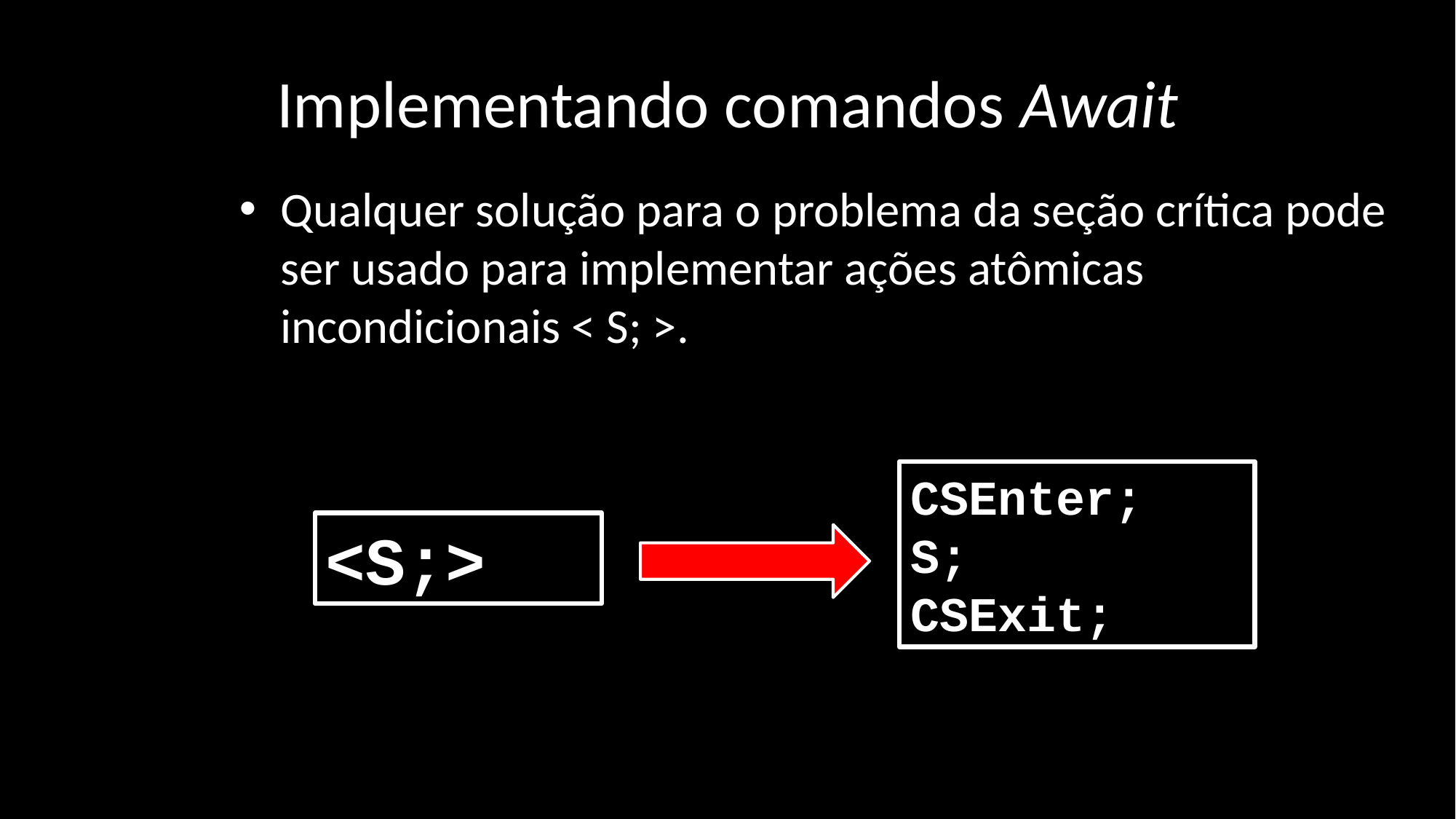

# Implementando comandos Await
Qualquer solução para o problema da seção crítica pode ser usado para implementar ações atômicas incondicionais < S; >.
CSEnter;
S;
CSExit;
<S;>